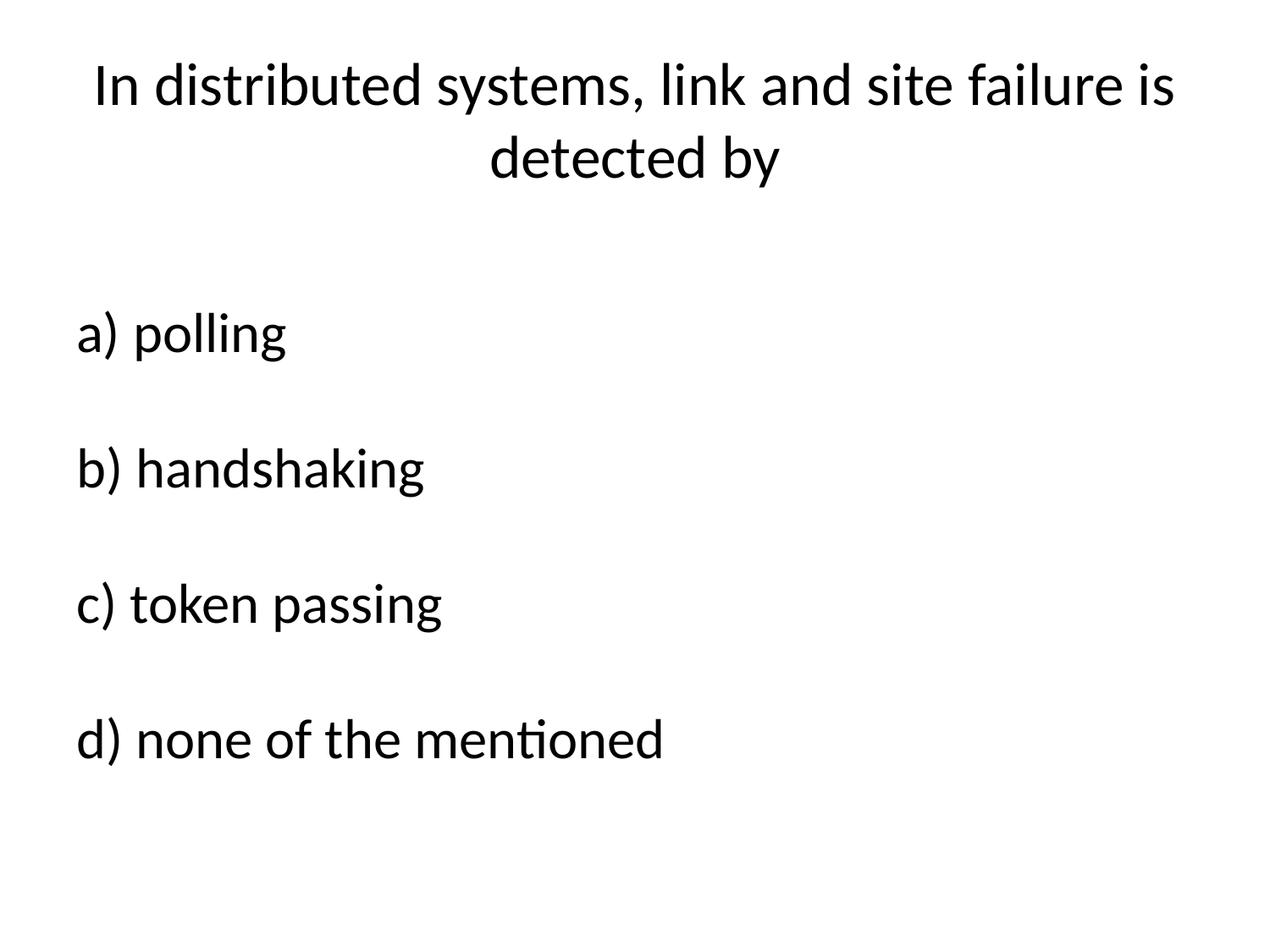

# In distributed systems, link and site failure is detected by
a) polling
b) handshaking
c) token passing
d) none of the mentioned